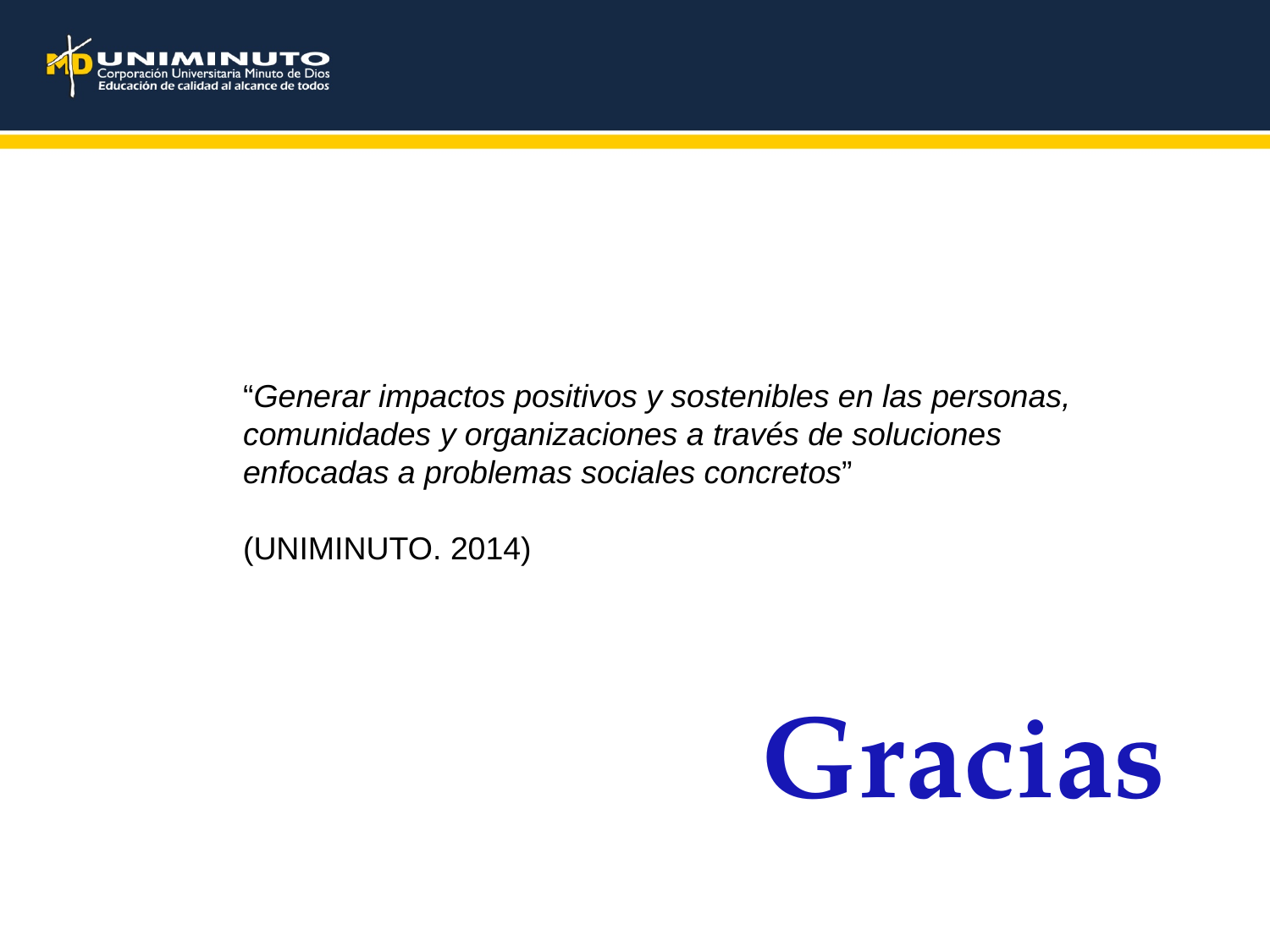

“Generar impactos positivos y sostenibles en las personas, comunidades y organizaciones a través de soluciones enfocadas a problemas sociales concretos”

(UNIMINUTO. 2014)
Gracias
37